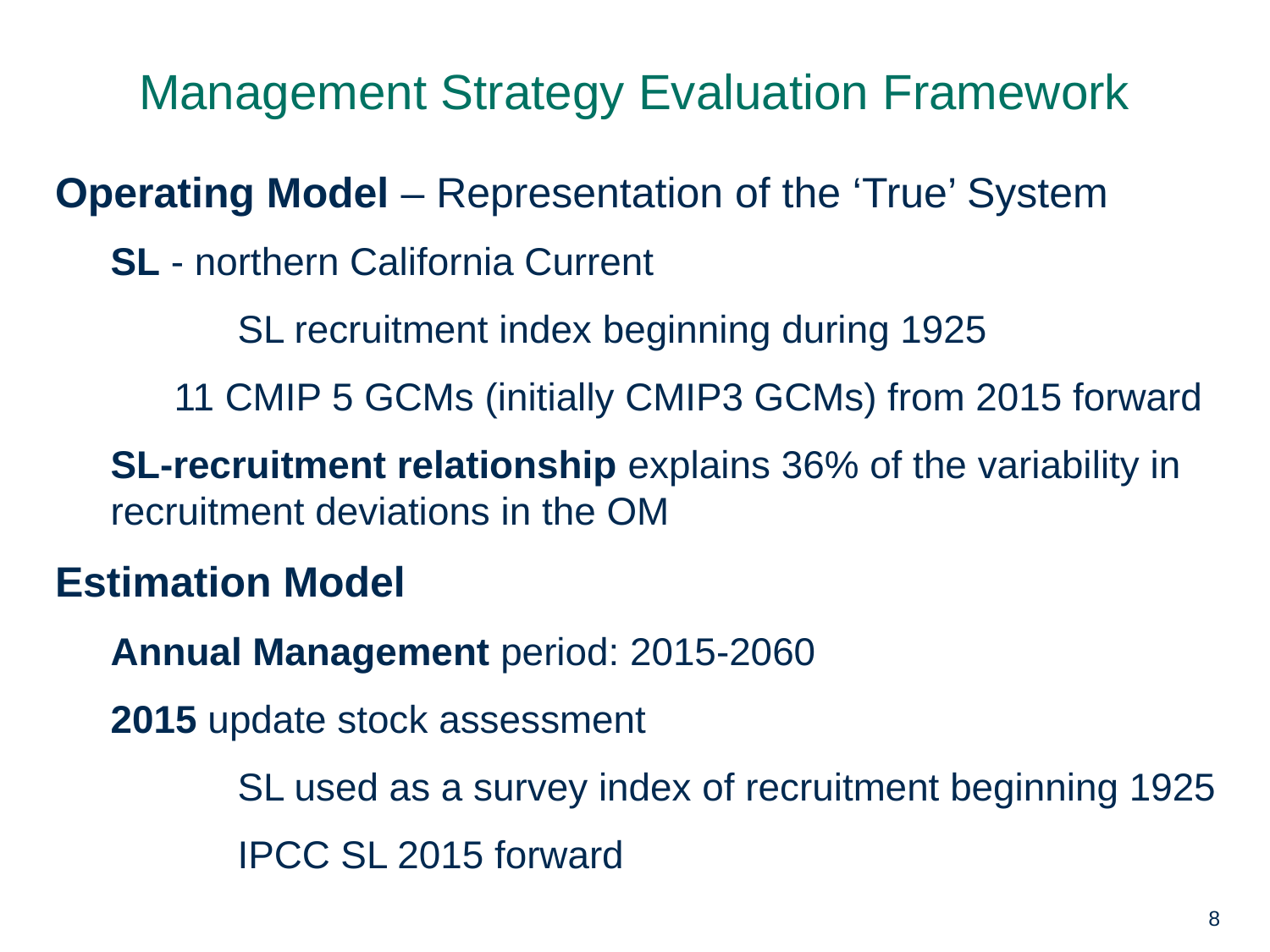

Management Strategy Evaluation Framework
Operating Model – Representation of the ‘True’ System
SL - northern California Current
	SL recruitment index beginning during 1925
11 CMIP 5 GCMs (initially CMIP3 GCMs) from 2015 forward
SL-recruitment relationship explains 36% of the variability in recruitment deviations in the OM
Estimation Model
Annual Management period: 2015-2060
2015 update stock assessment
	SL used as a survey index of recruitment beginning 1925
	IPCC SL 2015 forward